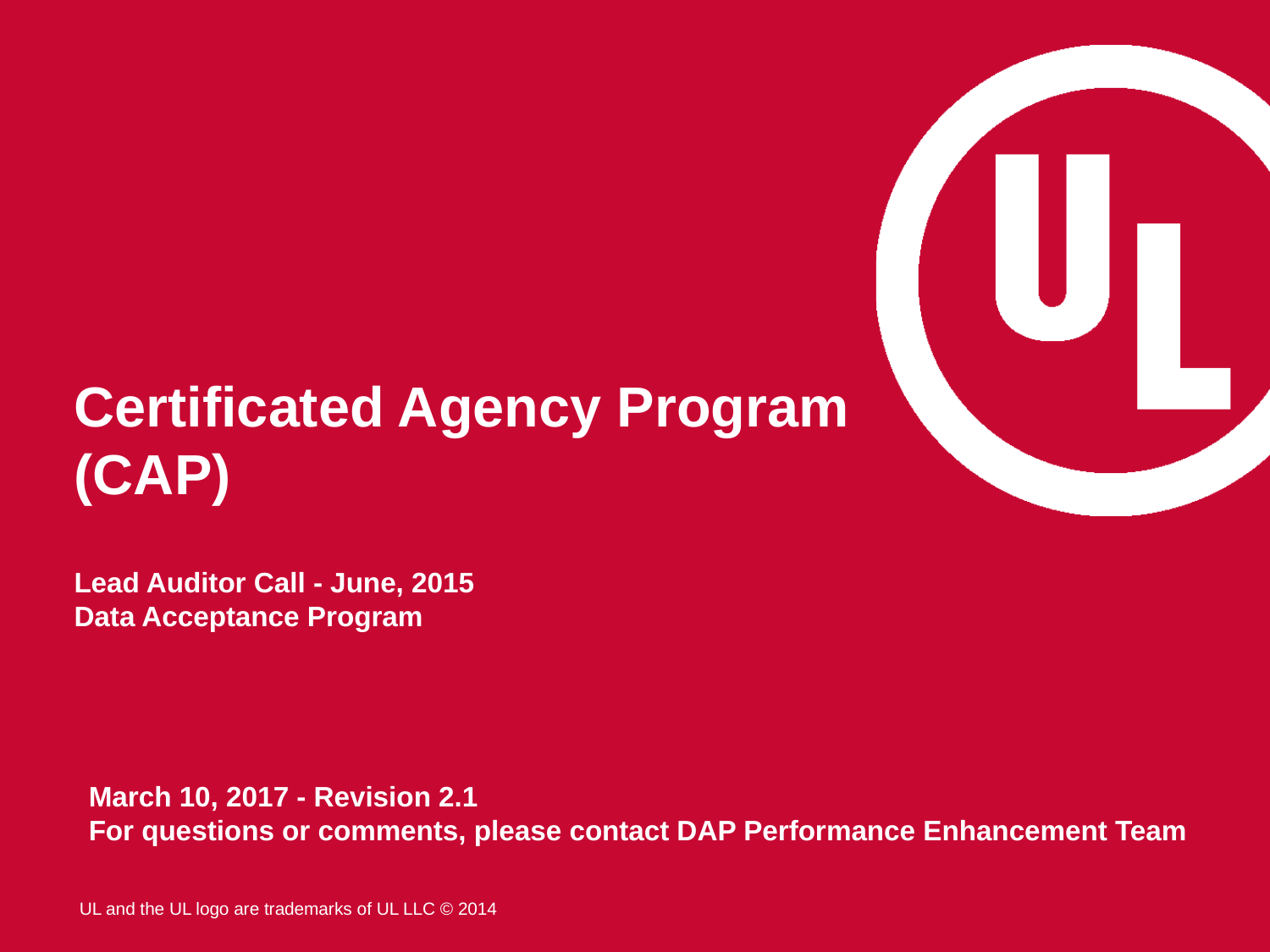

#
Certificated Agency Program (CAP)

Lead Auditor Call - June, 2015
Data Acceptance Program
March 10, 2017 - Revision 2.1
For questions or comments, please contact DAP Performance Enhancement Team